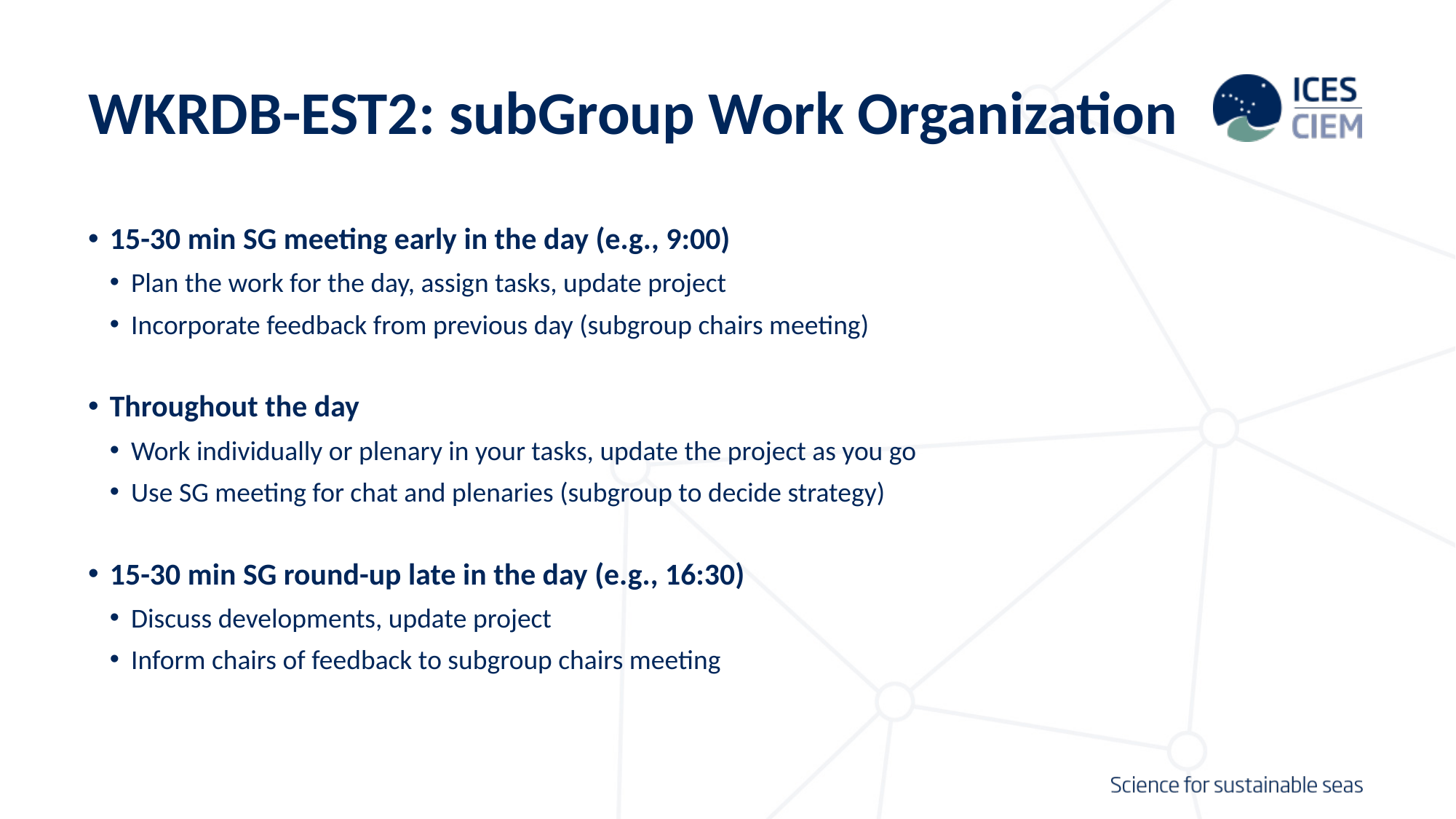

# WKRDB-EST2: subGroup Work Organization
15-30 min SG meeting early in the day (e.g., 9:00)
Plan the work for the day, assign tasks, update project
Incorporate feedback from previous day (subgroup chairs meeting)

Throughout the day
Work individually or plenary in your tasks, update the project as you go
Use SG meeting for chat and plenaries (subgroup to decide strategy)

15-30 min SG round-up late in the day (e.g., 16:30)
Discuss developments, update project
Inform chairs of feedback to subgroup chairs meeting